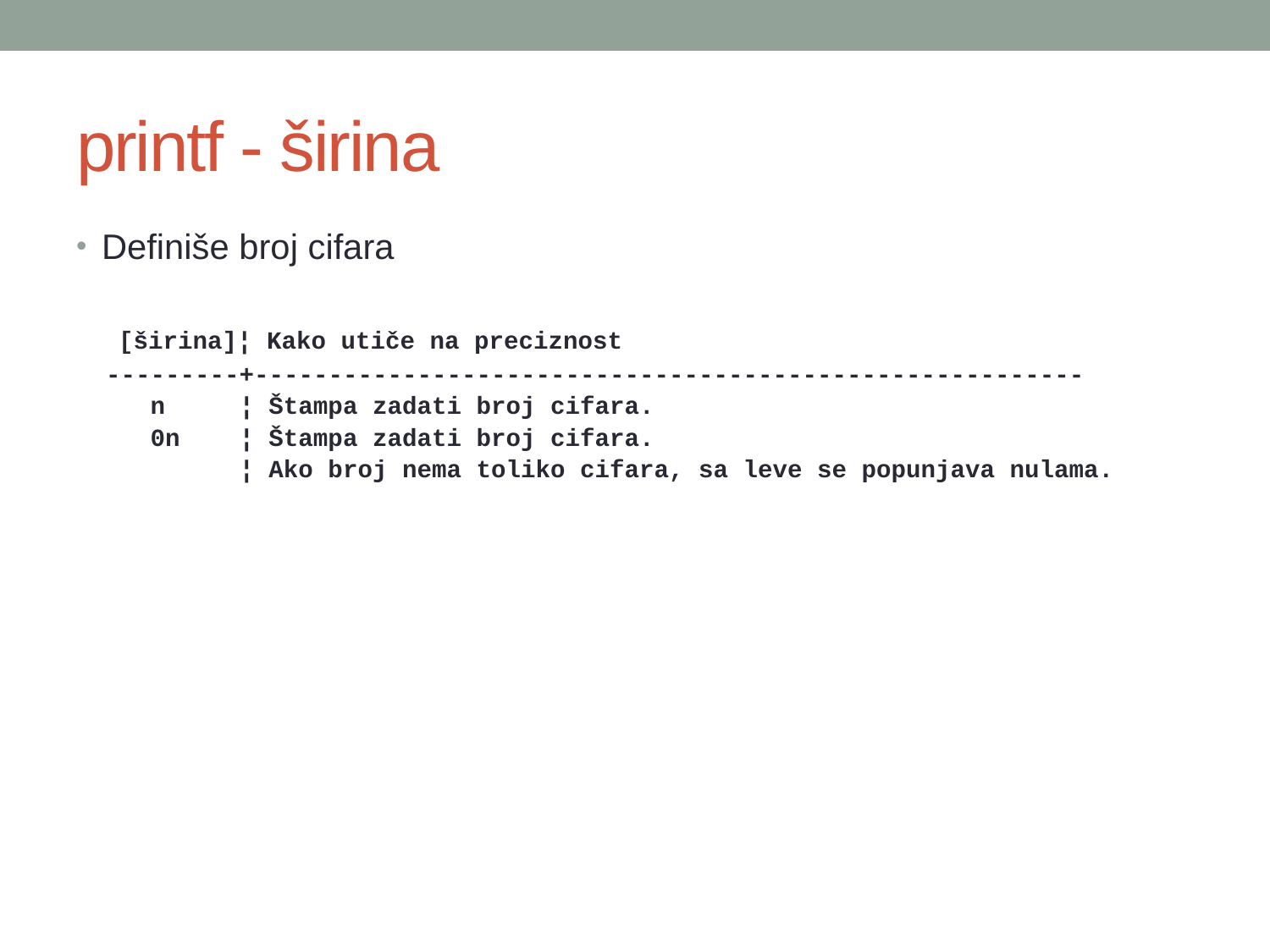

# printf - širina
Definiše broj cifara

  [širina]¦ Kako utiče na preciznost
  ---------+--------------------------------------------------------
     n     ¦ Štampa zadati broj cifara.
     0n    ¦ Štampa zadati broj cifara.
           ¦ Ako broj nema toliko cifara, sa leve se popunjava nulama.